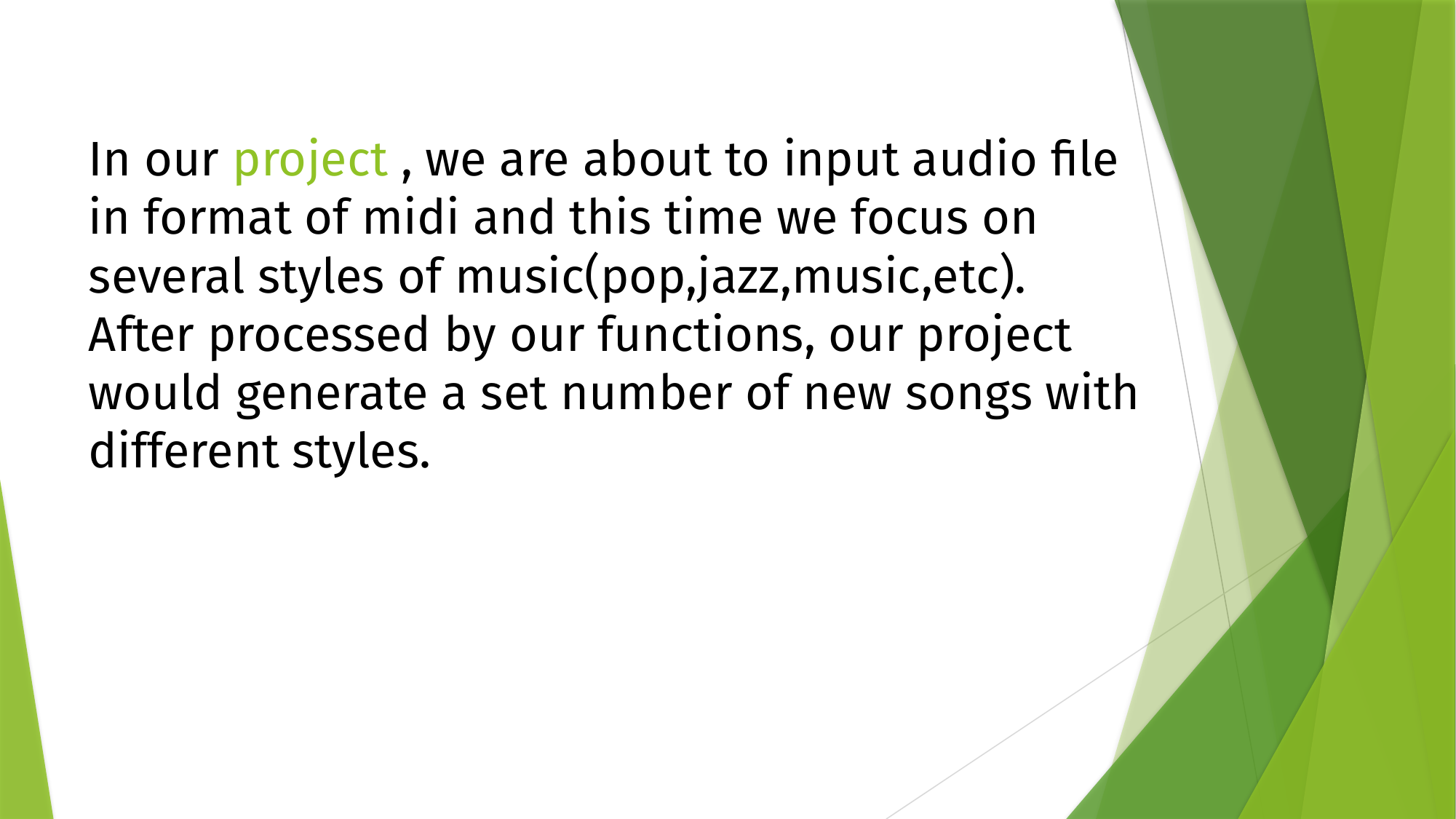

# In our project , we are about to input audio file in format of midi and this time we focus on several styles of music(pop,jazz,music,etc). After processed by our functions, our project would generate a set number of new songs with different styles.